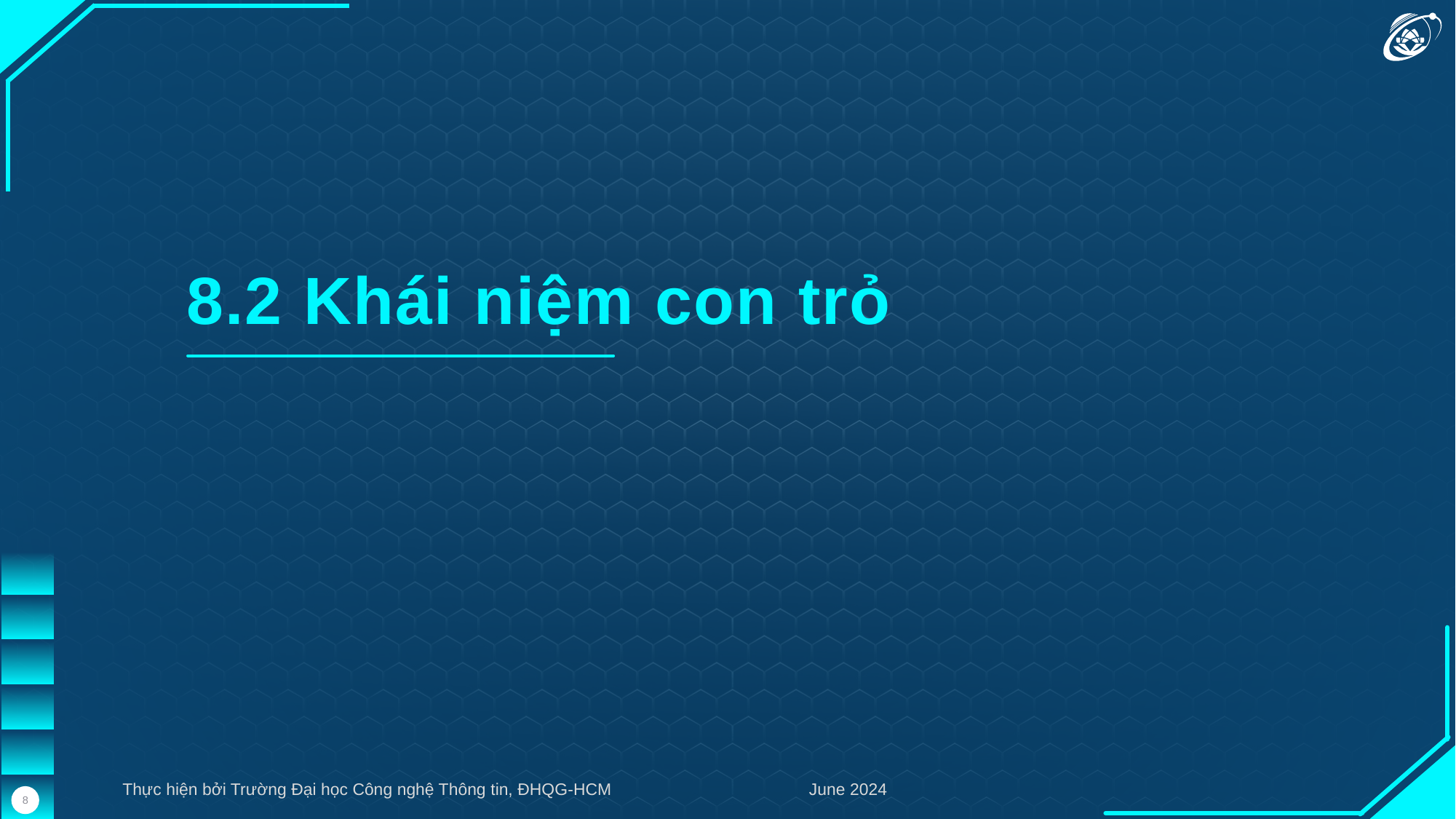

8.2 Khái niệm con trỏ

Thực hiện bởi Trường Đại học Công nghệ Thông tin, ĐHQG-HCM
June 2024
8